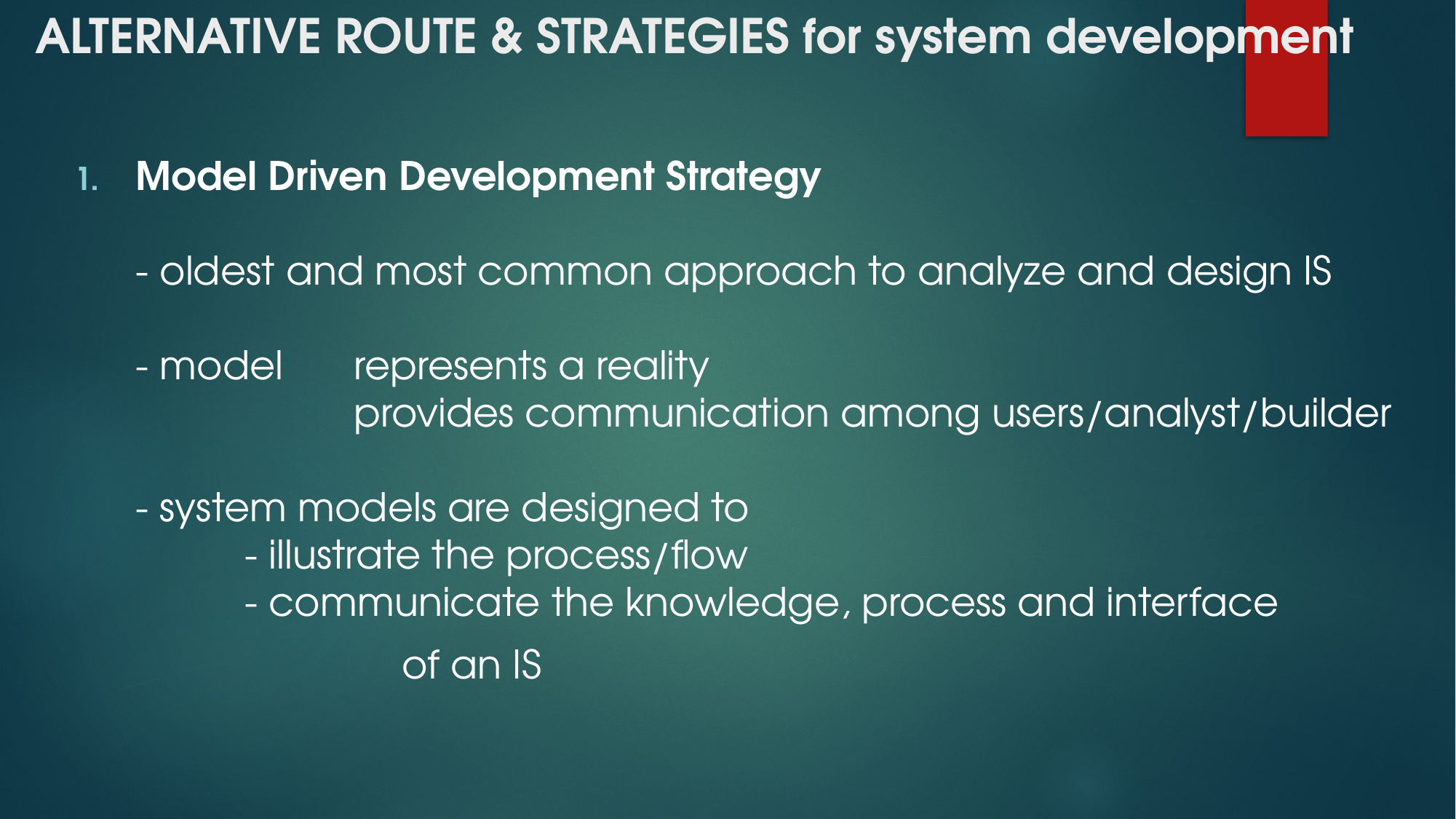

# ALTERNATIVE ROUTE & STRATEGIES for system development
Model Driven Development Strategy
- oldest and most common approach to analyze and design IS
- model 	represents a reality
   		provides communication among users/analyst/builder
- system models are designed to
	- illustrate the process/flow
	- communicate the knowledge, process and interface
			of an IS